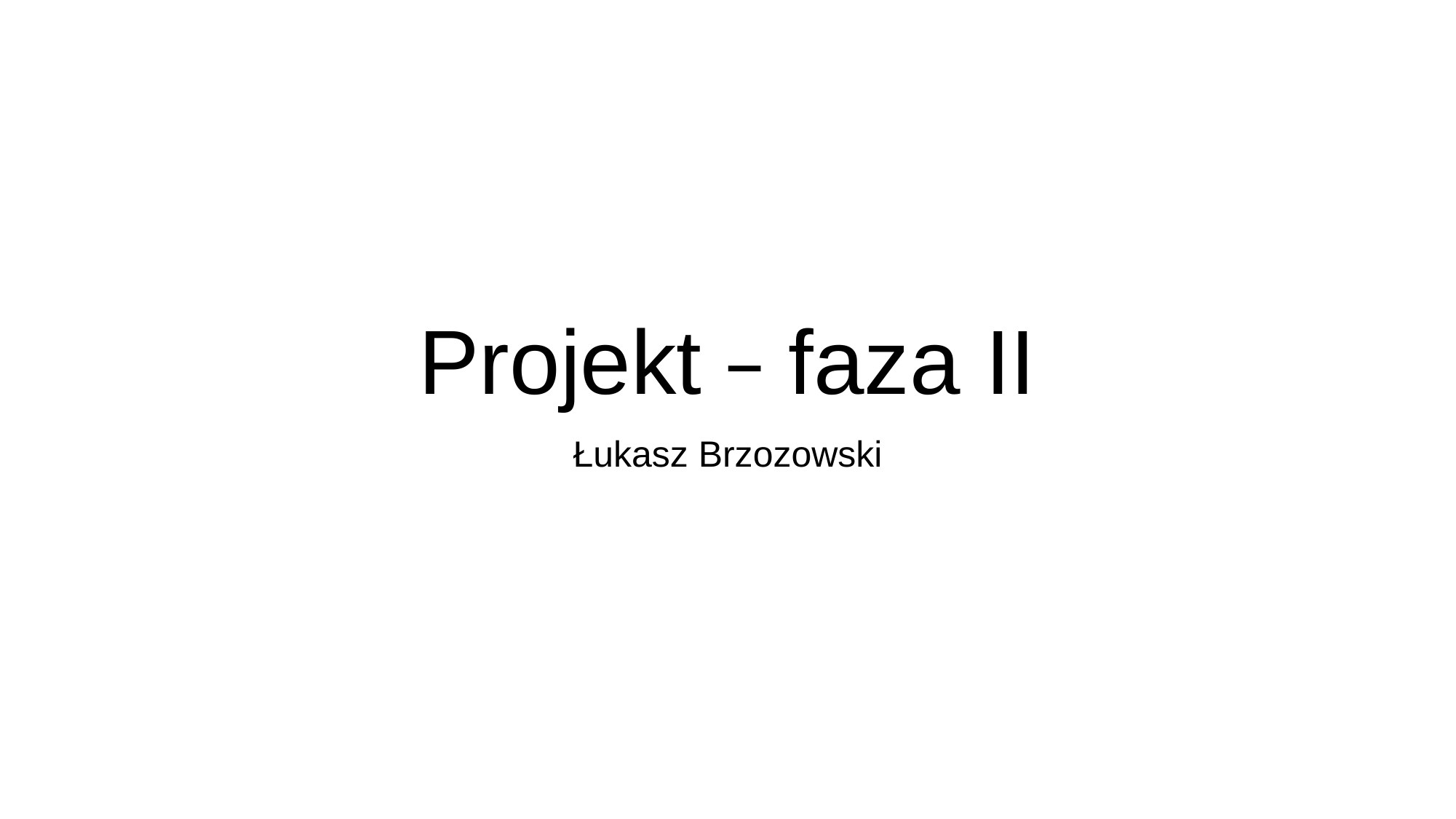

# Projekt – faza II
Łukasz Brzozowski